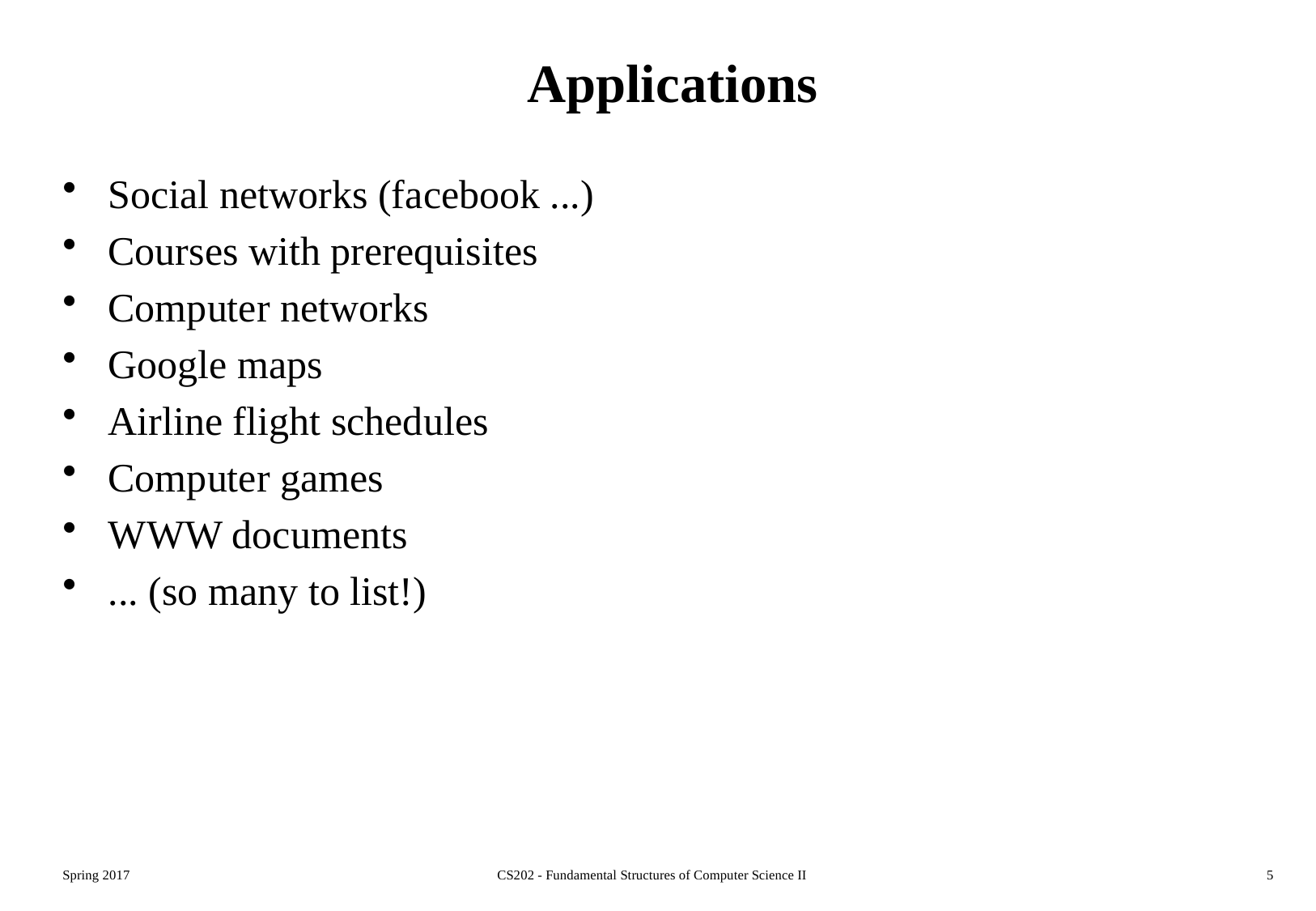

# Applications
Social networks (facebook ...)
Courses with prerequisites
Computer networks
Google maps
Airline flight schedules
Computer games
WWW documents
... (so many to list!)

Spring 2017
CS202 - Fundamental Structures of Computer Science II
5